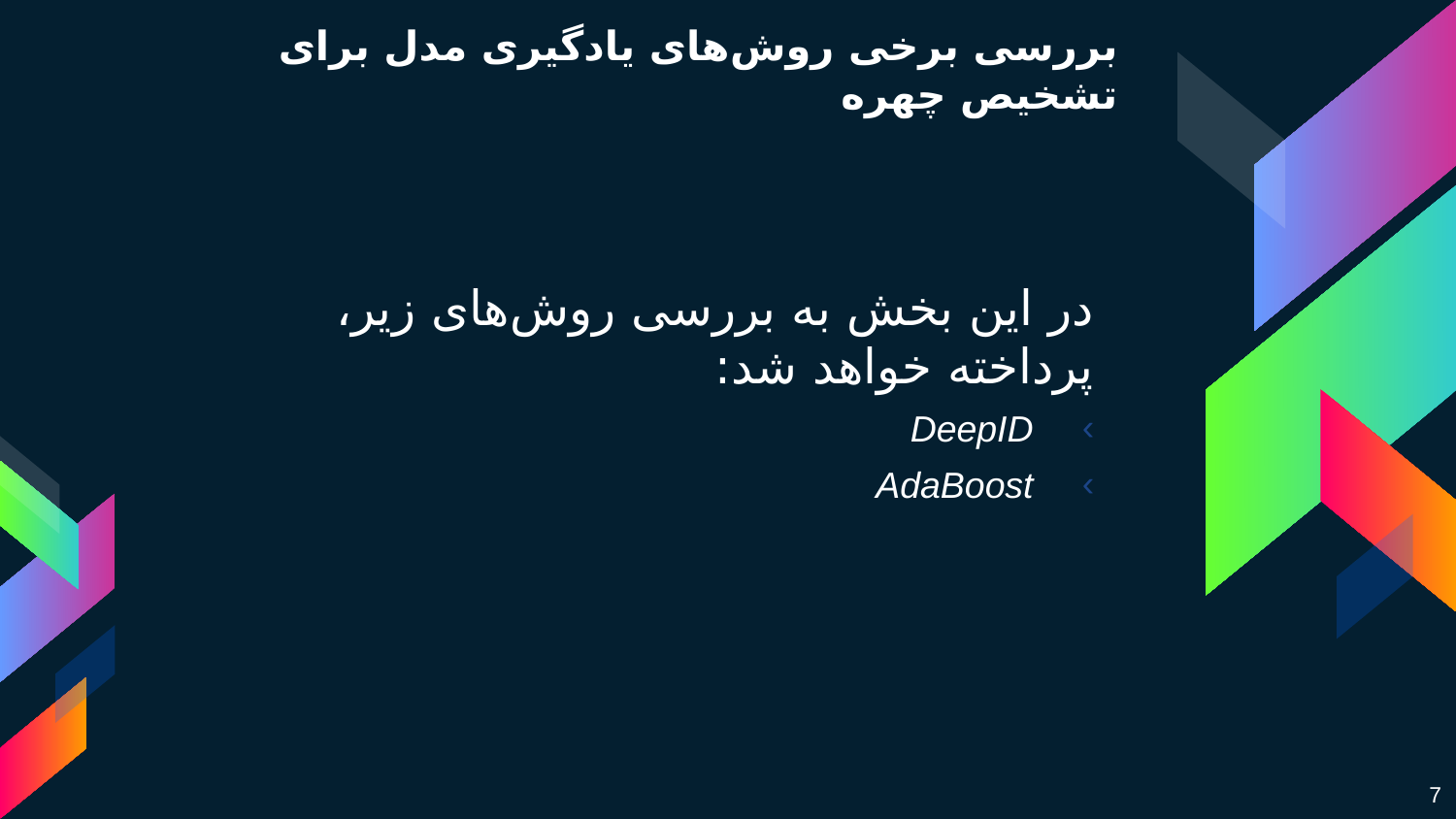

# بررسی برخی روش‌های یادگیری مدل برای تشخیص چهره
در این بخش به بررسی روش‌های زیر، پرداخته خواهد شد:
DeepID
AdaBoost

7